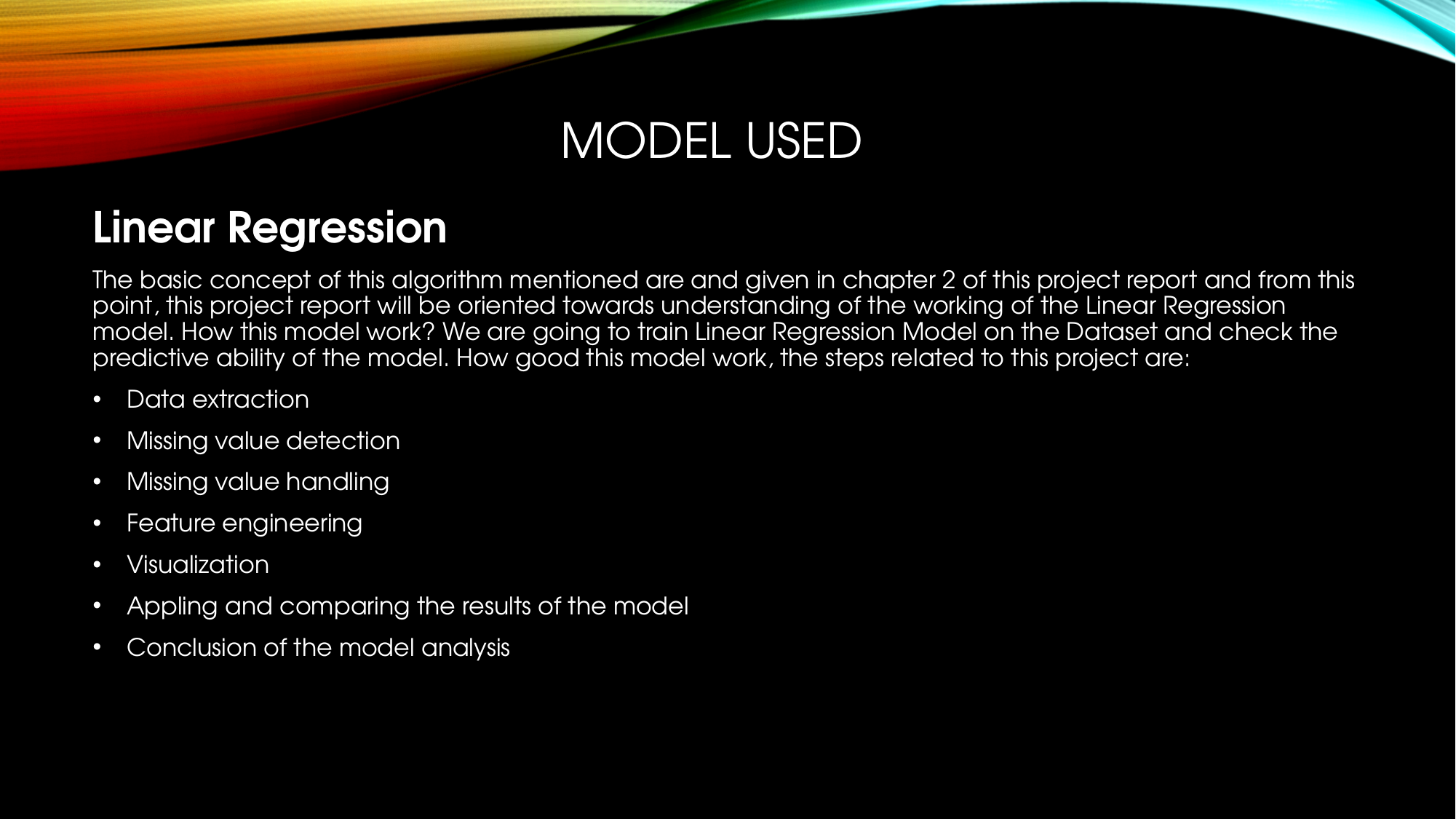

# Model used
Linear Regression
The basic concept of this algorithm mentioned are and given in chapter 2 of this project report and from this point, this project report will be oriented towards understanding of the working of the Linear Regression model. How this model work? We are going to train Linear Regression Model on the Dataset and check the predictive ability of the model. How good this model work, the steps related to this project are:
Data extraction
Missing value detection
Missing value handling
Feature engineering
Visualization
Appling and comparing the results of the model
Conclusion of the model analysis